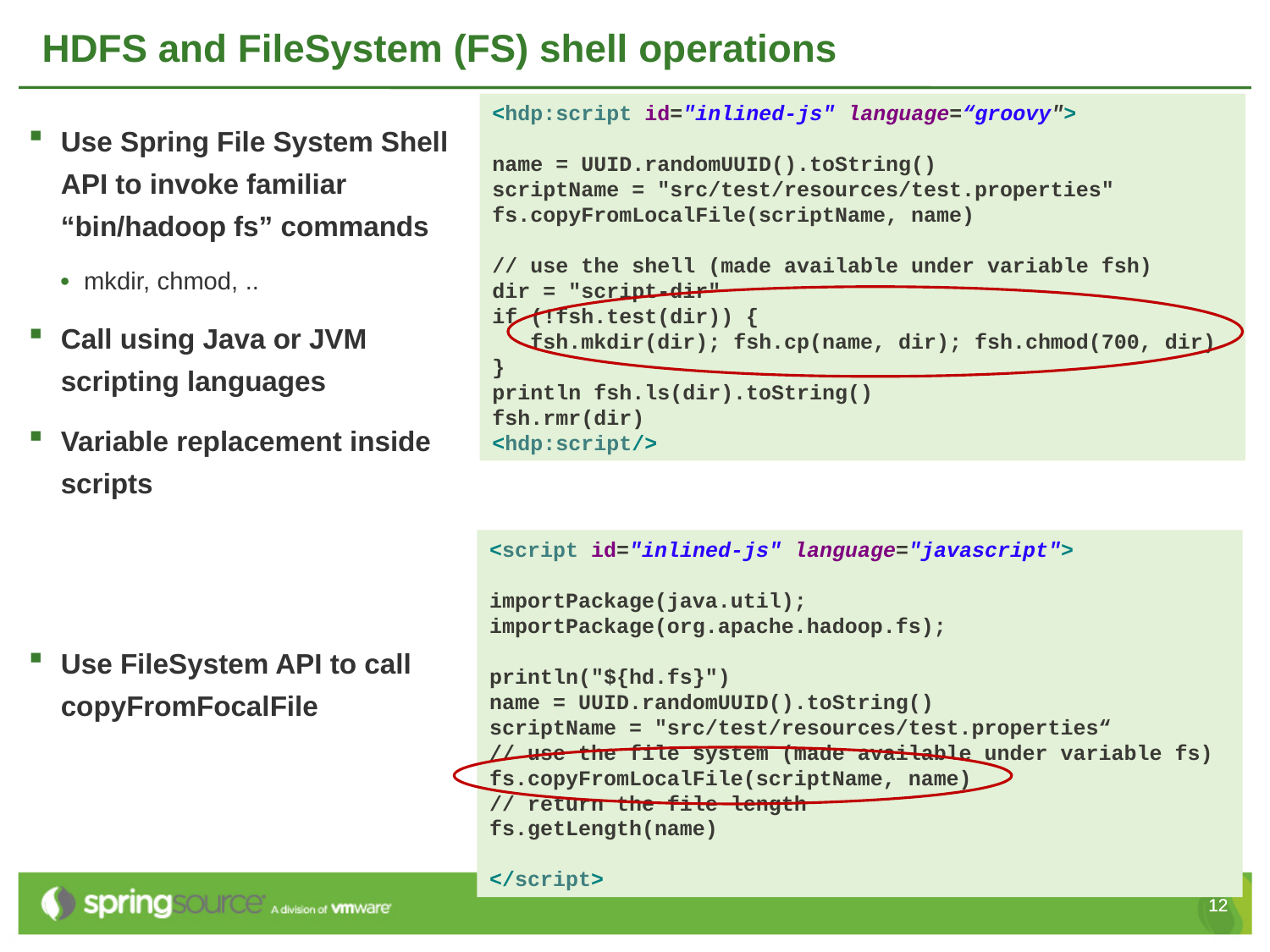

# HDFS and FileSystem (FS) shell operations
<hdp:script id="inlined-js" language=“groovy">

name = UUID.randomUUID().toString()
scriptName = "src/test/resources/test.properties"
fs.copyFromLocalFile(scriptName, name)

// use the shell (made available under variable fsh)
dir = "script-dir"
if (!fsh.test(dir)) {
   fsh.mkdir(dir); fsh.cp(name, dir); fsh.chmod(700, dir)
}
println fsh.ls(dir).toString()
fsh.rmr(dir)
<hdp:script/>
Use Spring File System Shell API to invoke familiar “bin/hadoop fs” commands
mkdir, chmod, ..
Call using Java or JVM scripting languages
Variable replacement inside scripts

Use FileSystem API to call copyFromFocalFile

<script id="inlined-js" language="javascript">

importPackage(java.util);
importPackage(org.apache.hadoop.fs);

println("${hd.fs}")
name = UUID.randomUUID().toString()
scriptName = "src/test/resources/test.properties“
// use the file system (made available under variable fs)
fs.copyFromLocalFile(scriptName, name)
// return the file length
fs.getLength(name)

</script>